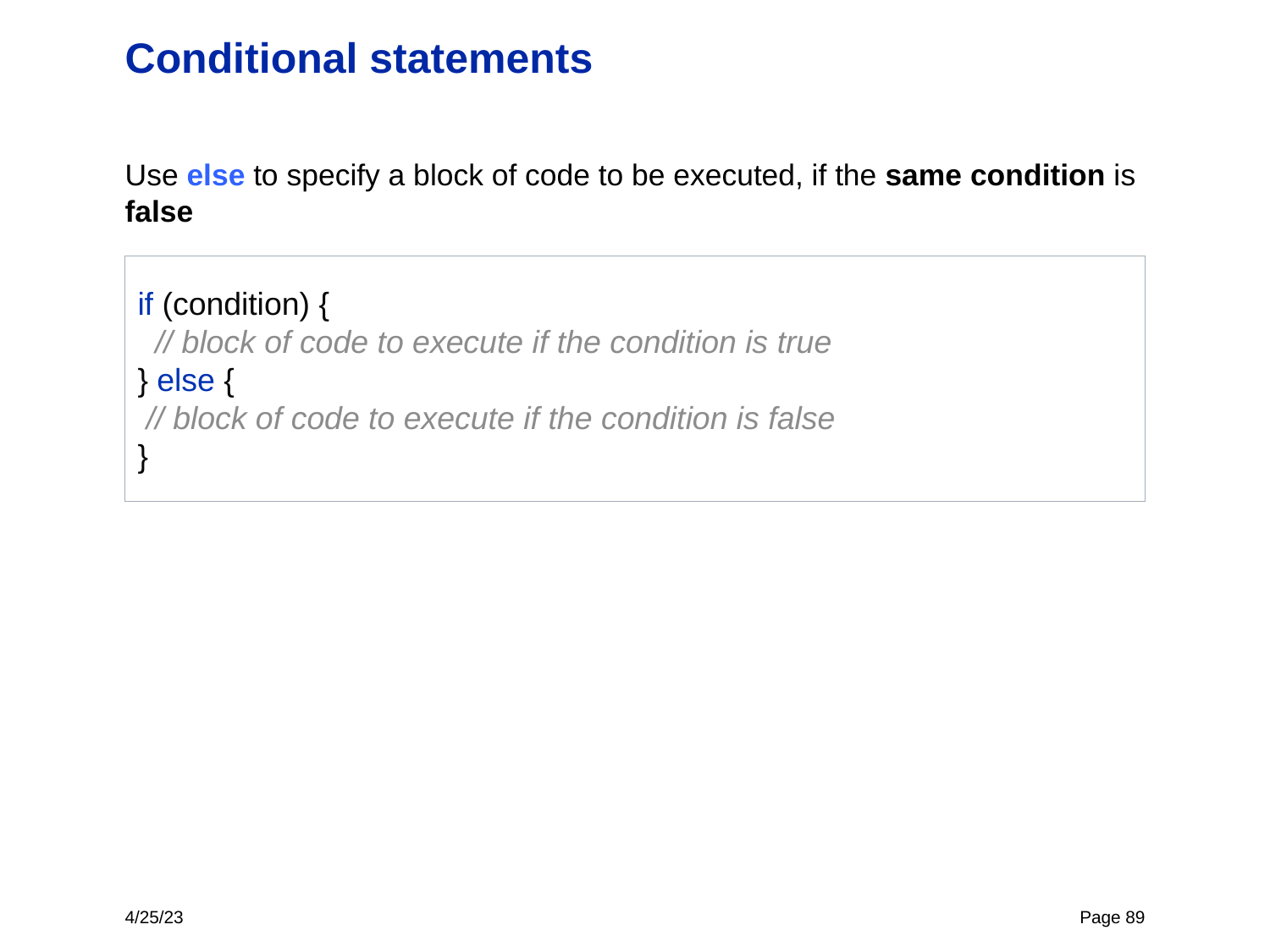

# Conditional statements
Use else to specify a block of code to be executed, if the same condition is false

if (condition) {
  // block of code to execute if the condition is true
} else {
 // block of code to execute if the condition is false
}

4/25/23

Page 89